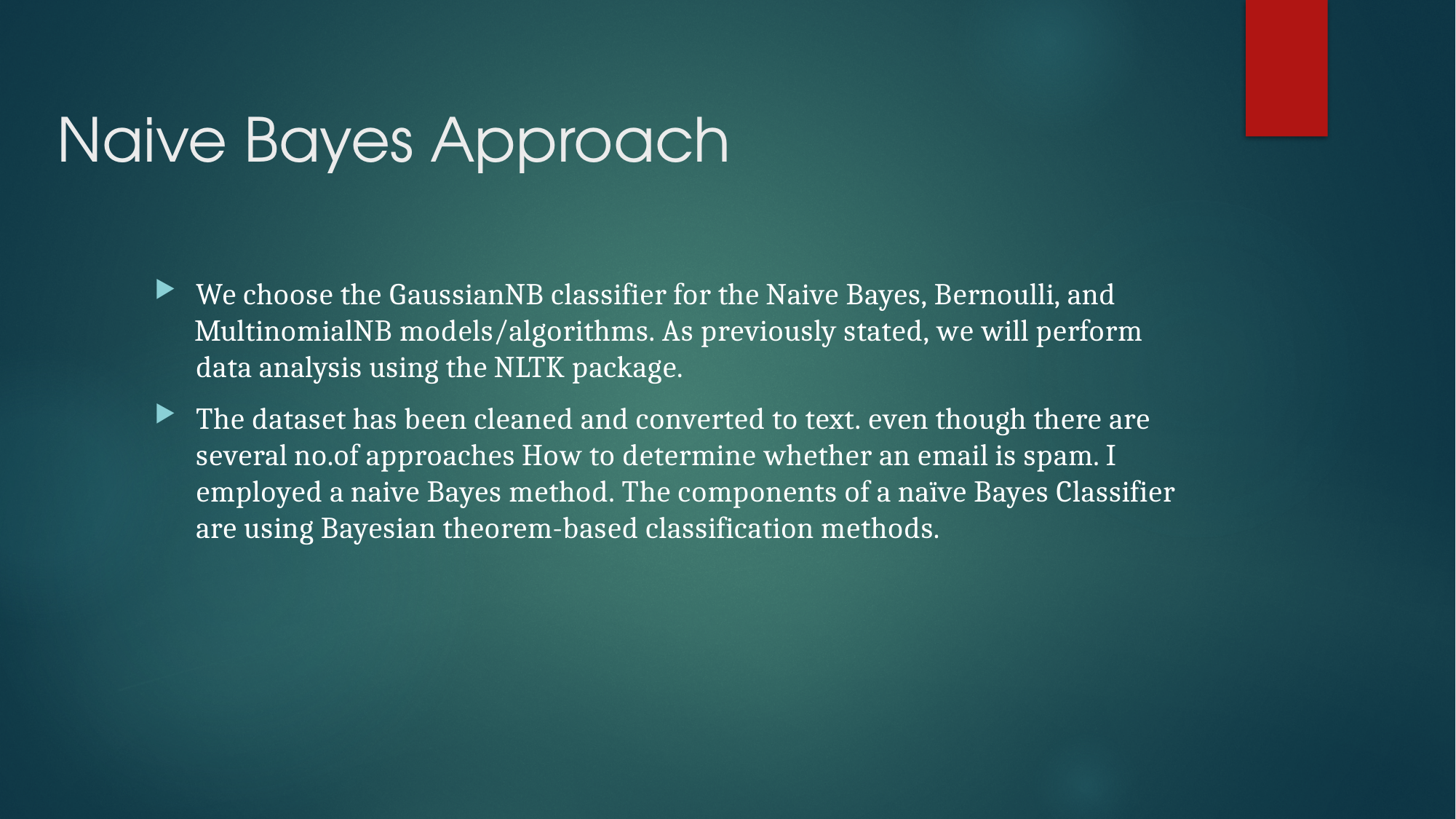

# Naive Bayes Approach
We choose the GaussianNB classifier for the Naive Bayes, Bernoulli, and MultinomialNB models/algorithms. As previously stated, we will perform data analysis using the NLTK package.
The dataset has been cleaned and converted to text. even though there are several no.of approaches How to determine whether an email is spam. I employed a naive Bayes method. The components of a naïve Bayes Classifier are using Bayesian theorem-based classification methods.